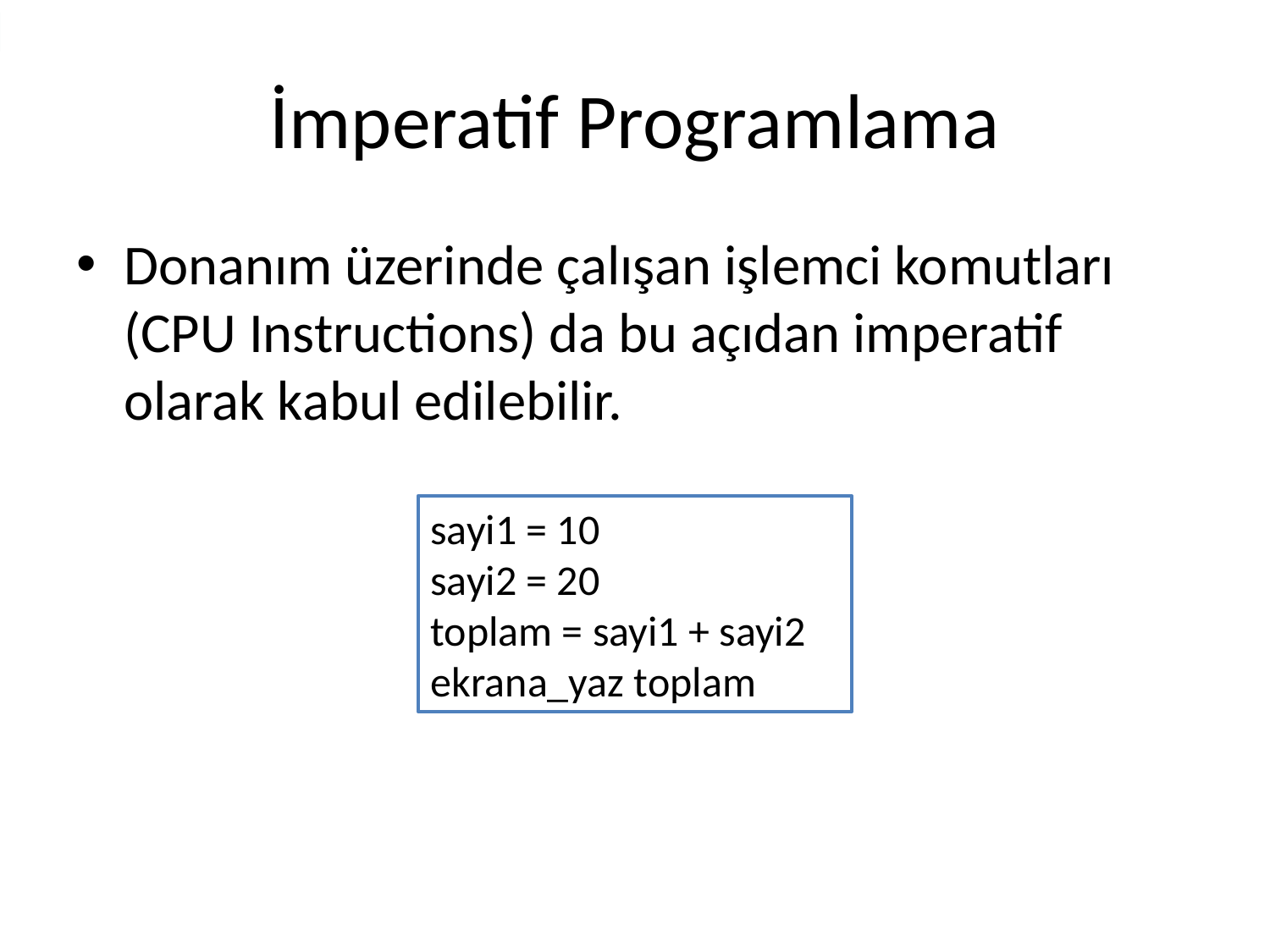

# İmperatif Programlama
Donanım üzerinde çalışan işlemci komutları (CPU Instructions) da bu açıdan imperatif olarak kabul edilebilir.

sayi1 = 10
sayi2 = 20
toplam = sayi1 + sayi2
ekrana_yaz toplam